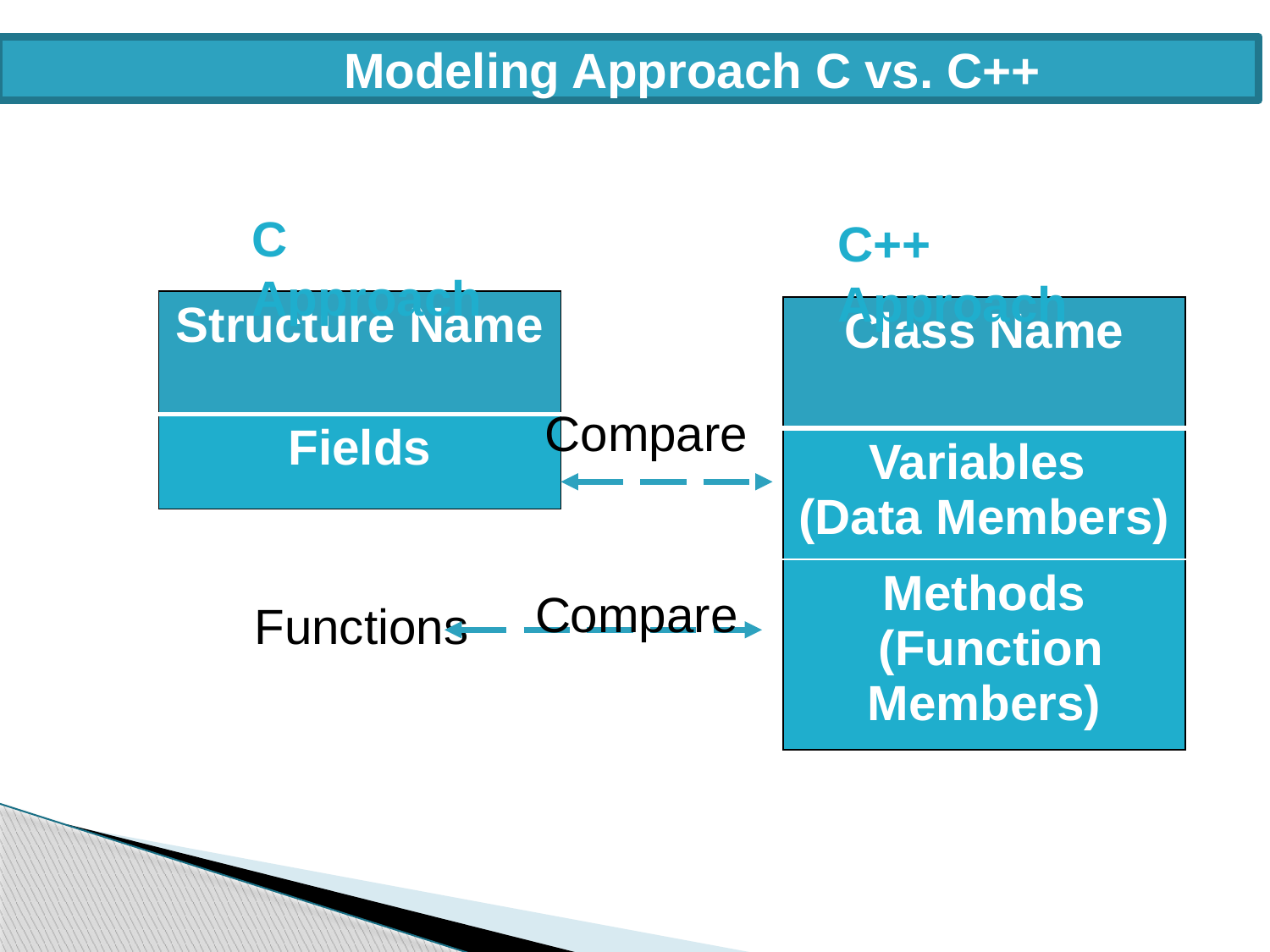

Modeling Approach C vs. C++

C Approach
C++ Approach
| Structure Name |
| --- |
| Fields |
| Class Name |
| --- |
| Variables (Data Members) |
| Methods (Function Members) |
Compare
Compare
Functions